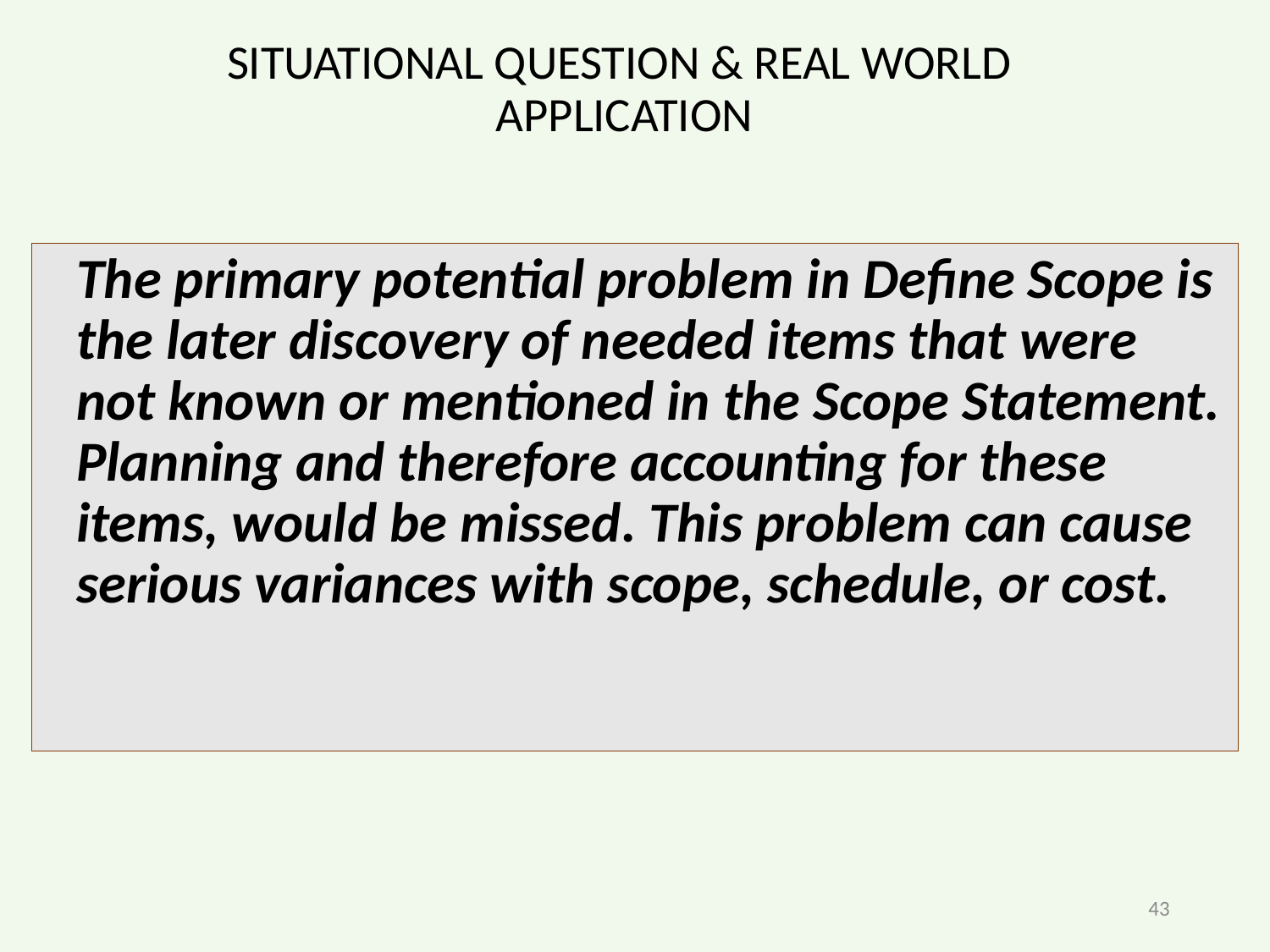

# SITUATIONAL QUESTION & REAL WORLD APPLICATION
	The primary potential problem in Define Scope is the later discovery of needed items that were not known or mentioned in the Scope Statement. Planning and therefore accounting for these items, would be missed. This problem can cause serious variances with scope, schedule, or cost.
43